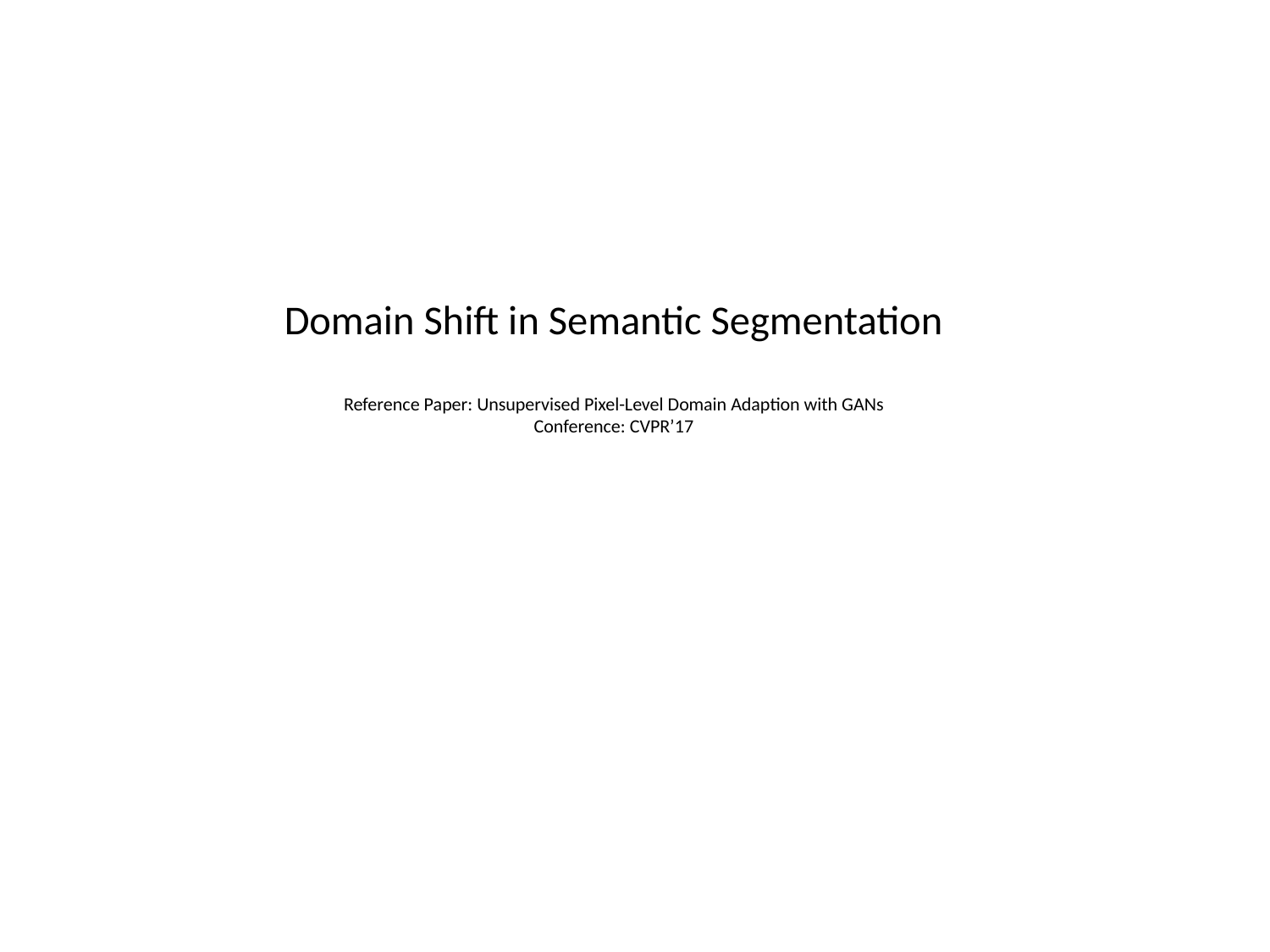

# Domain Shift in Semantic Segmentation Reference Paper: Unsupervised Pixel-Level Domain Adaption with GANs Conference: CVPR’17